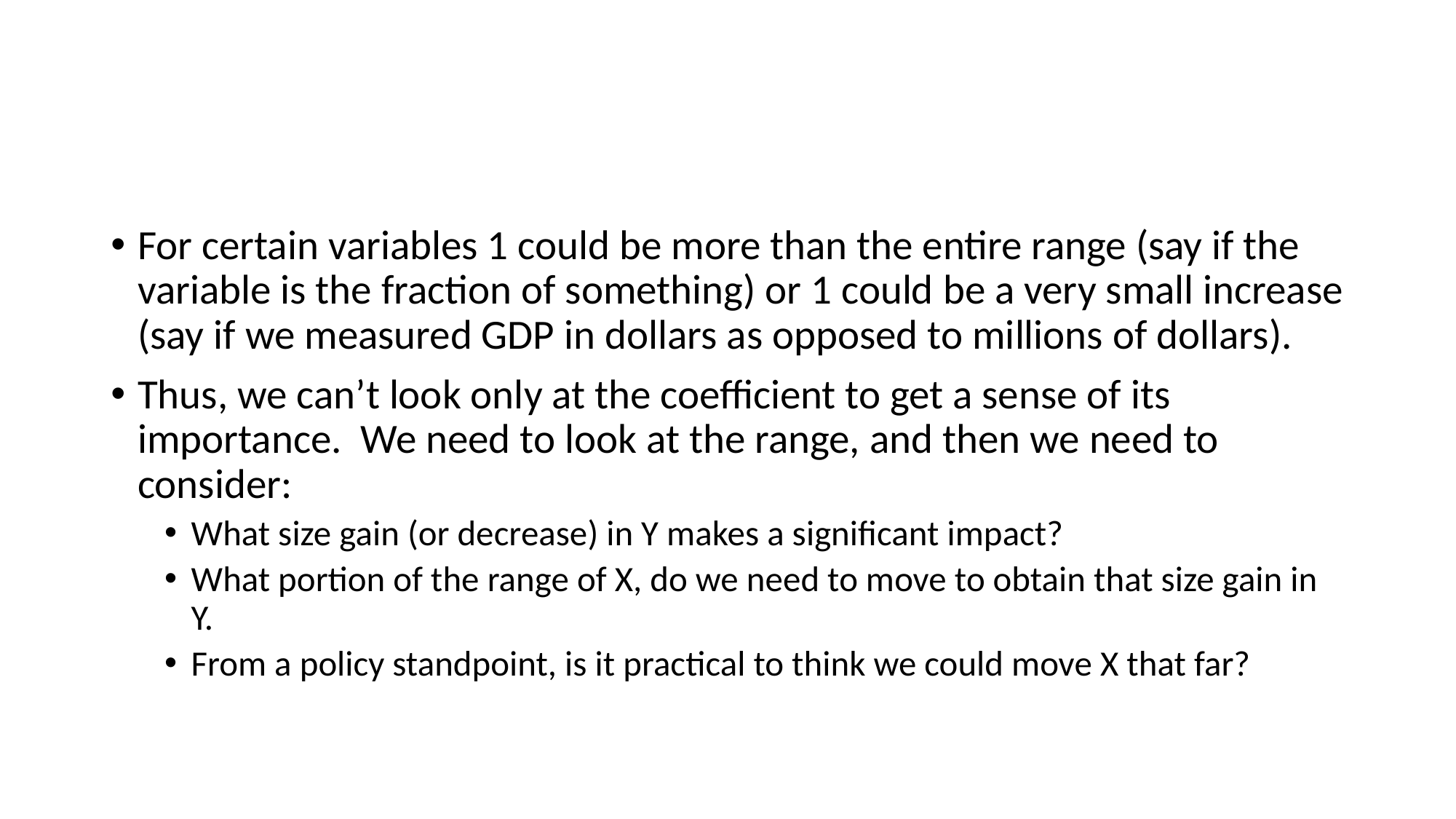

#
For certain variables 1 could be more than the entire range (say if the variable is the fraction of something) or 1 could be a very small increase (say if we measured GDP in dollars as opposed to millions of dollars).
Thus, we can’t look only at the coefficient to get a sense of its importance.  We need to look at the range, and then we need to consider:
What size gain (or decrease) in Y makes a significant impact?
What portion of the range of X, do we need to move to obtain that size gain in Y.
From a policy standpoint, is it practical to think we could move X that far?